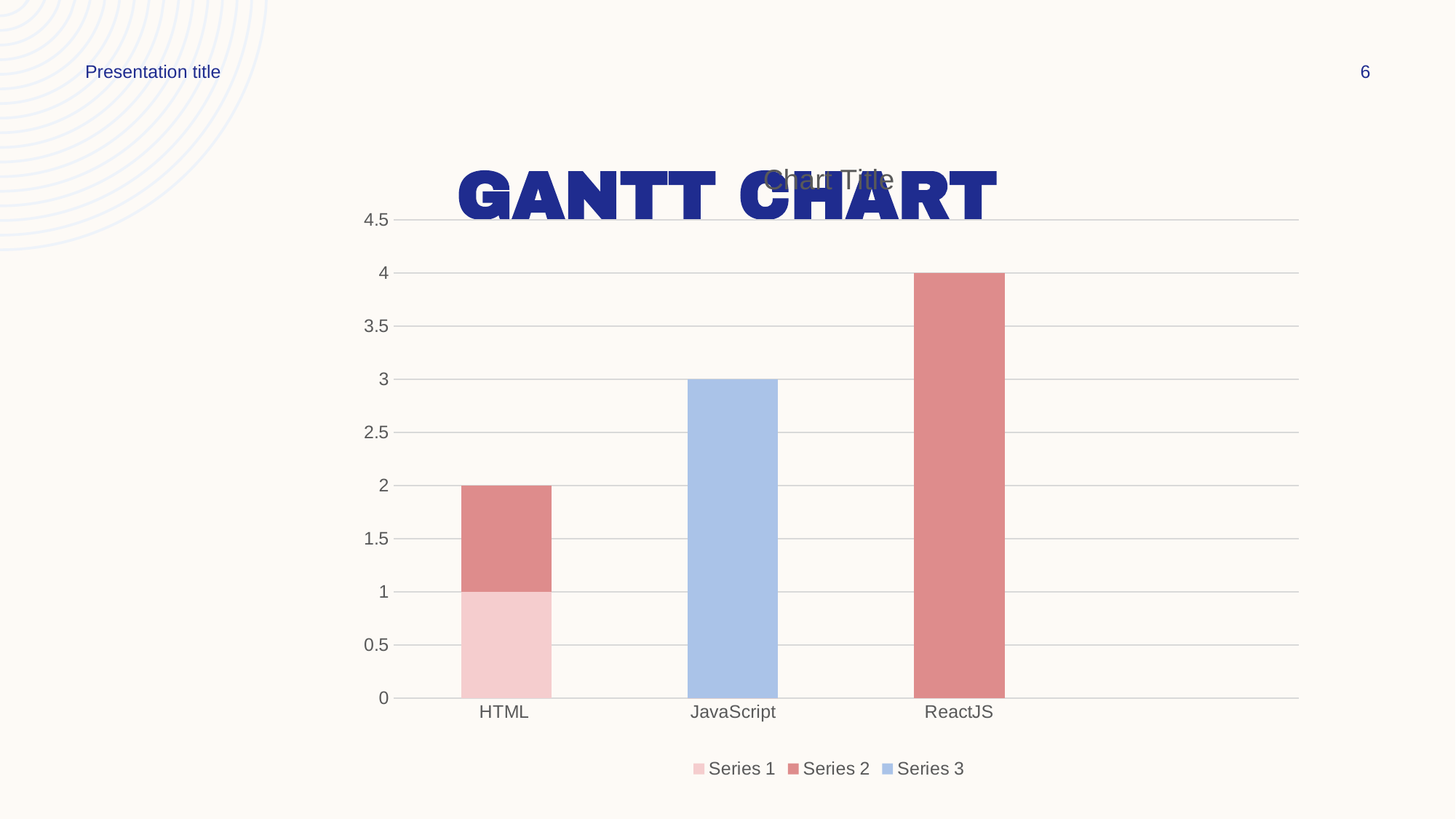

Presentation title
6

### Chart:

| Category | Series 1 | Series 2 | Series 3 |
|---|---|---|---|
| HTML  | 1.0 | 1.0 | 0.0 |
| JavaScript | 0.0 | 0.0 | 3.0 |
| ReactJS | 0.0 | 4.0 | None |
# Gantt Chart